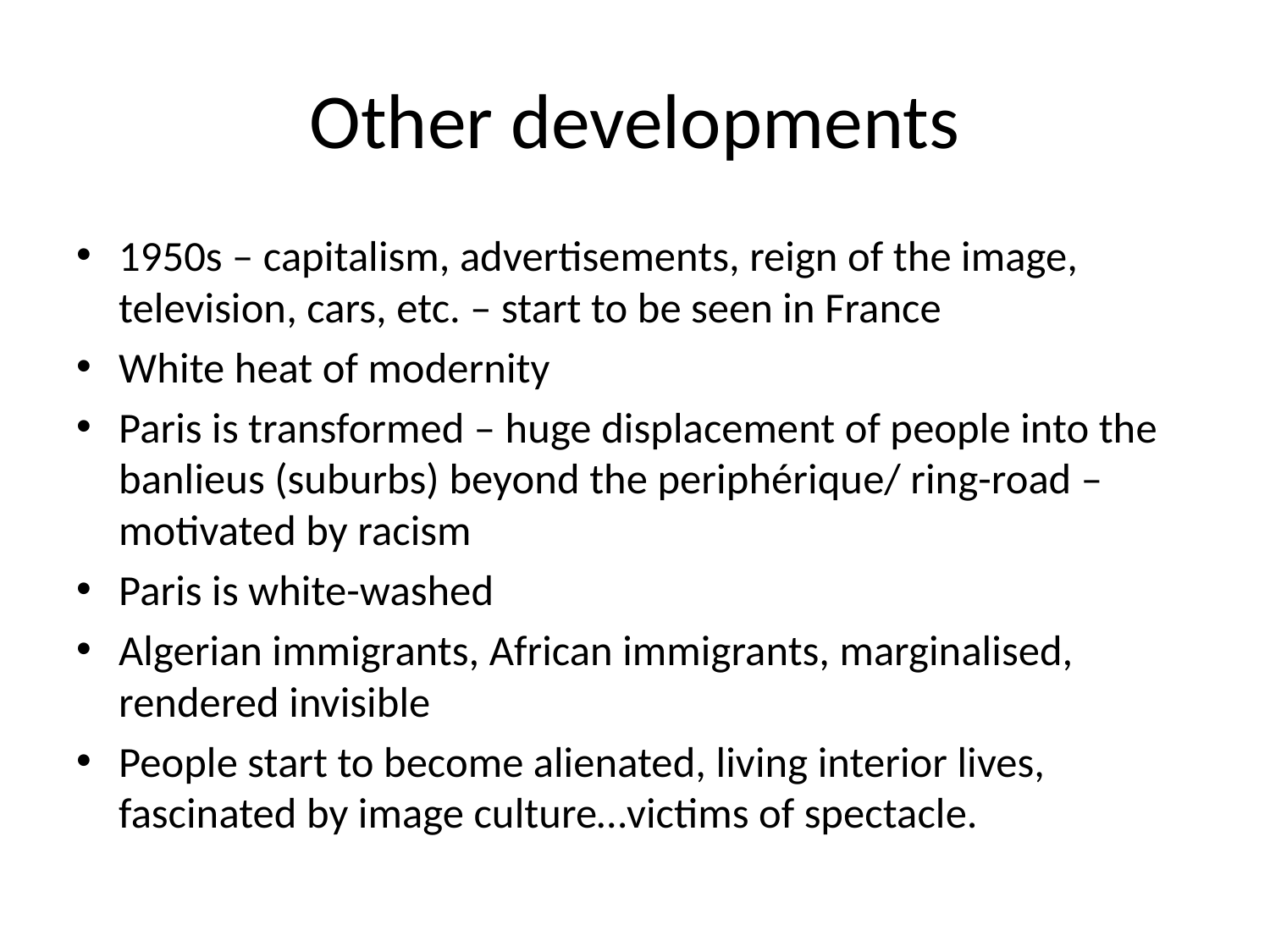

# Other developments
1950s – capitalism, advertisements, reign of the image, television, cars, etc. – start to be seen in France
White heat of modernity
Paris is transformed – huge displacement of people into the banlieus (suburbs) beyond the periphérique/ ring-road – motivated by racism
Paris is white-washed
Algerian immigrants, African immigrants, marginalised, rendered invisible
People start to become alienated, living interior lives, fascinated by image culture…victims of spectacle.